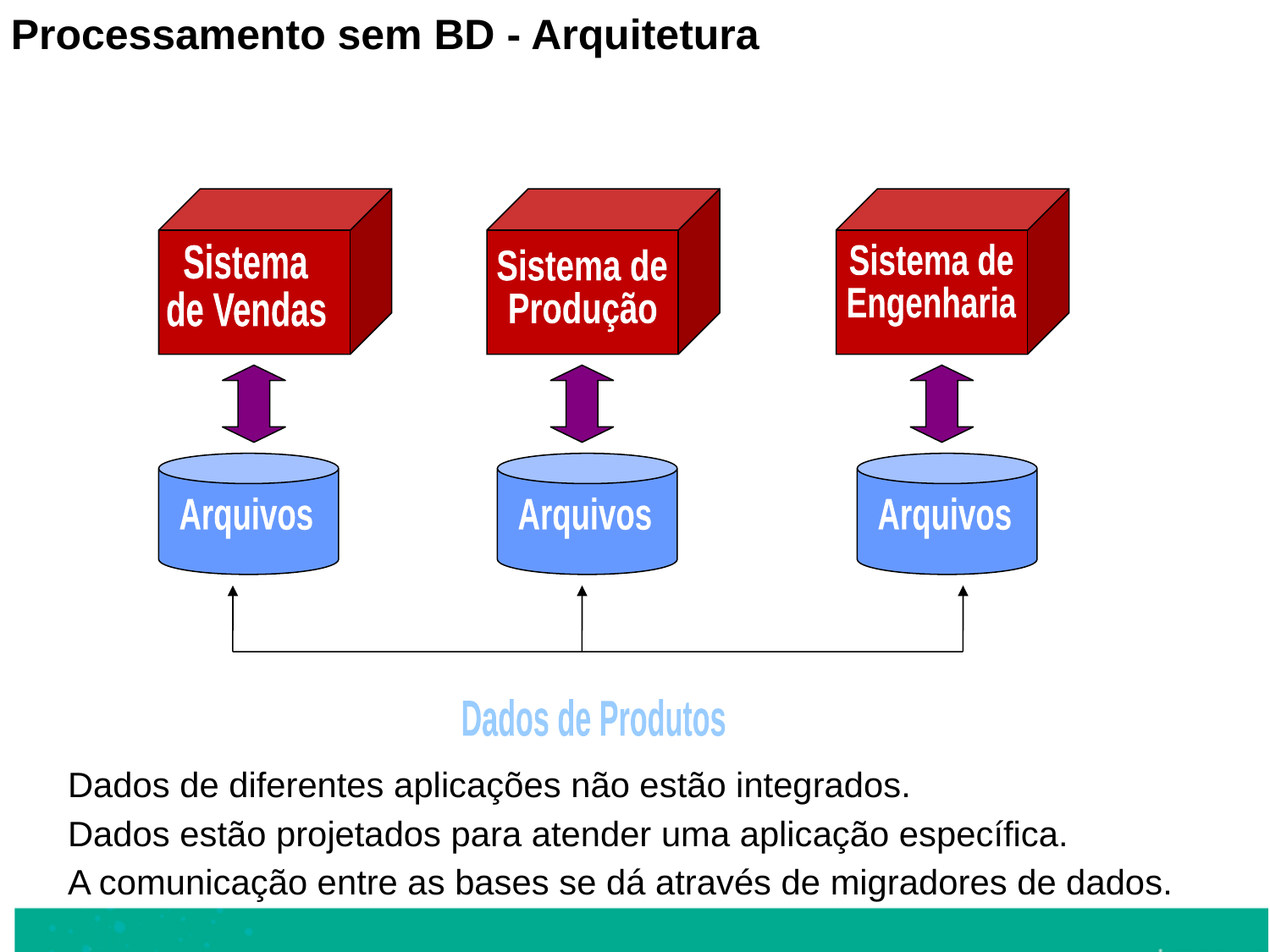

Processamento sem BD - Arquitetura

Sistema
de Vendas
Sistema de
Engenharia
Sistema de
Produção

Arquivos
Arquivos
Arquivos

Dados de Produtos
Dados de diferentes aplicações não estão integrados.
Dados estão projetados para atender uma aplicação específica.
A comunicação entre as bases se dá através de migradores de dados.